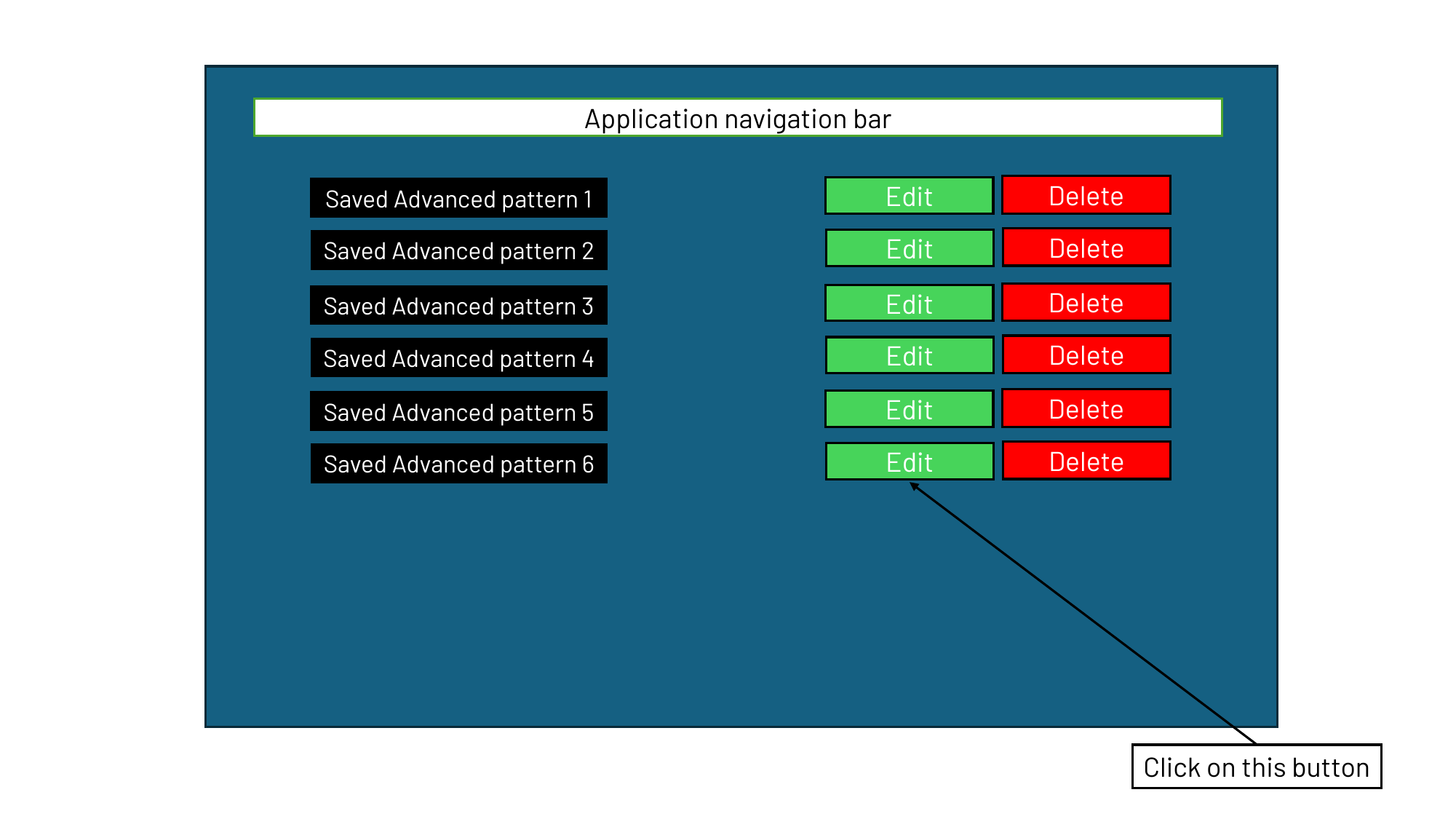

Application navigation bar
Delete
Edit
Saved Advanced pattern 1
Delete
Edit
Saved Advanced pattern 2
Delete
Edit
Saved Advanced pattern 3
Delete
Edit
Saved Advanced pattern 4
Delete
Edit
Saved Advanced pattern 5
Delete
Edit
Saved Advanced pattern 6
Click on this button